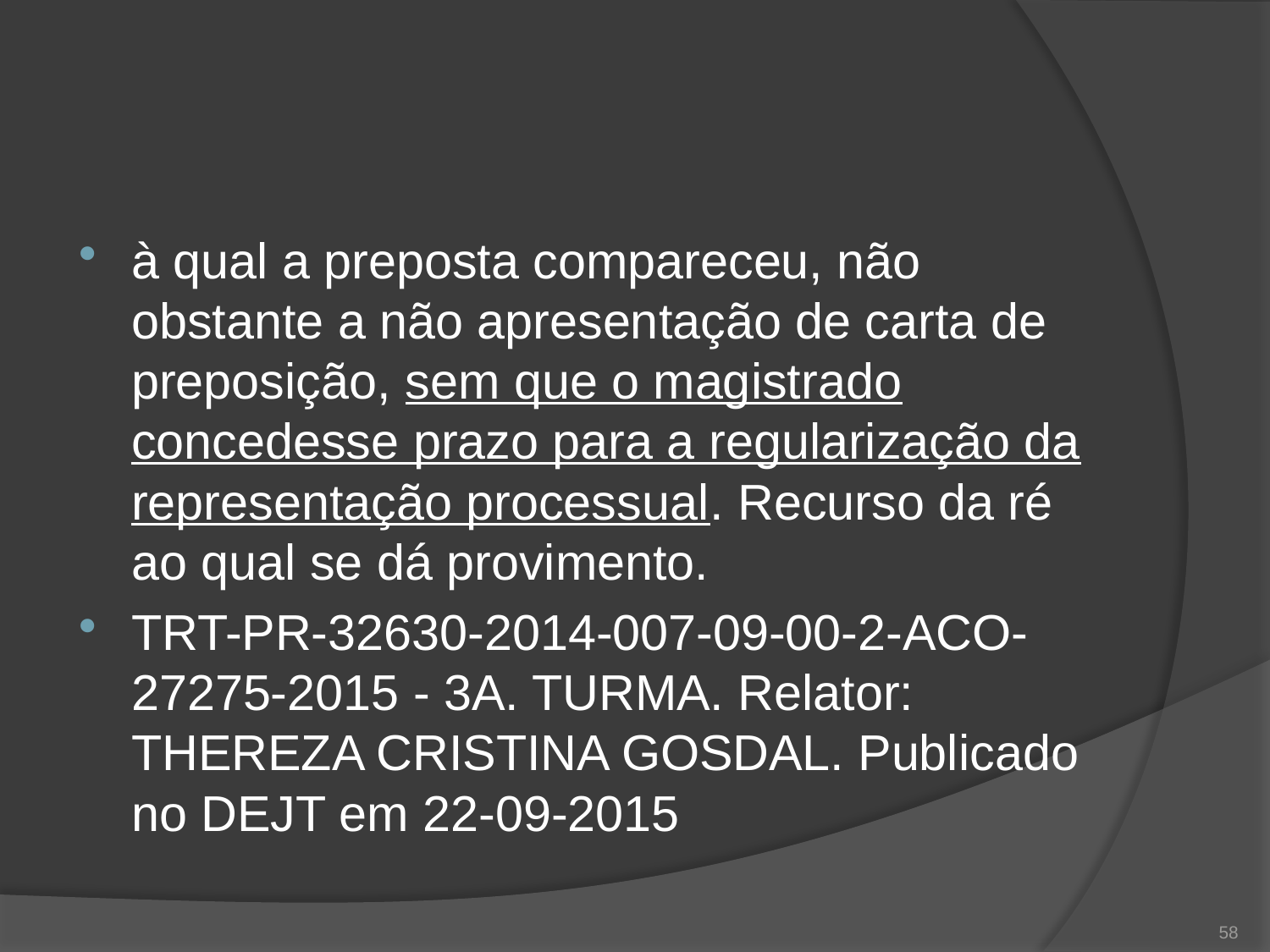

#
à qual a preposta compareceu, não obstante a não apresentação de carta de preposição, sem que o magistrado concedesse prazo para a regularização da representação processual. Recurso da ré ao qual se dá provimento.
TRT-PR-32630-2014-007-09-00-2-ACO-27275-2015 - 3A. TURMA. Relator: THEREZA CRISTINA GOSDAL. Publicado no DEJT em 22-09-2015
58